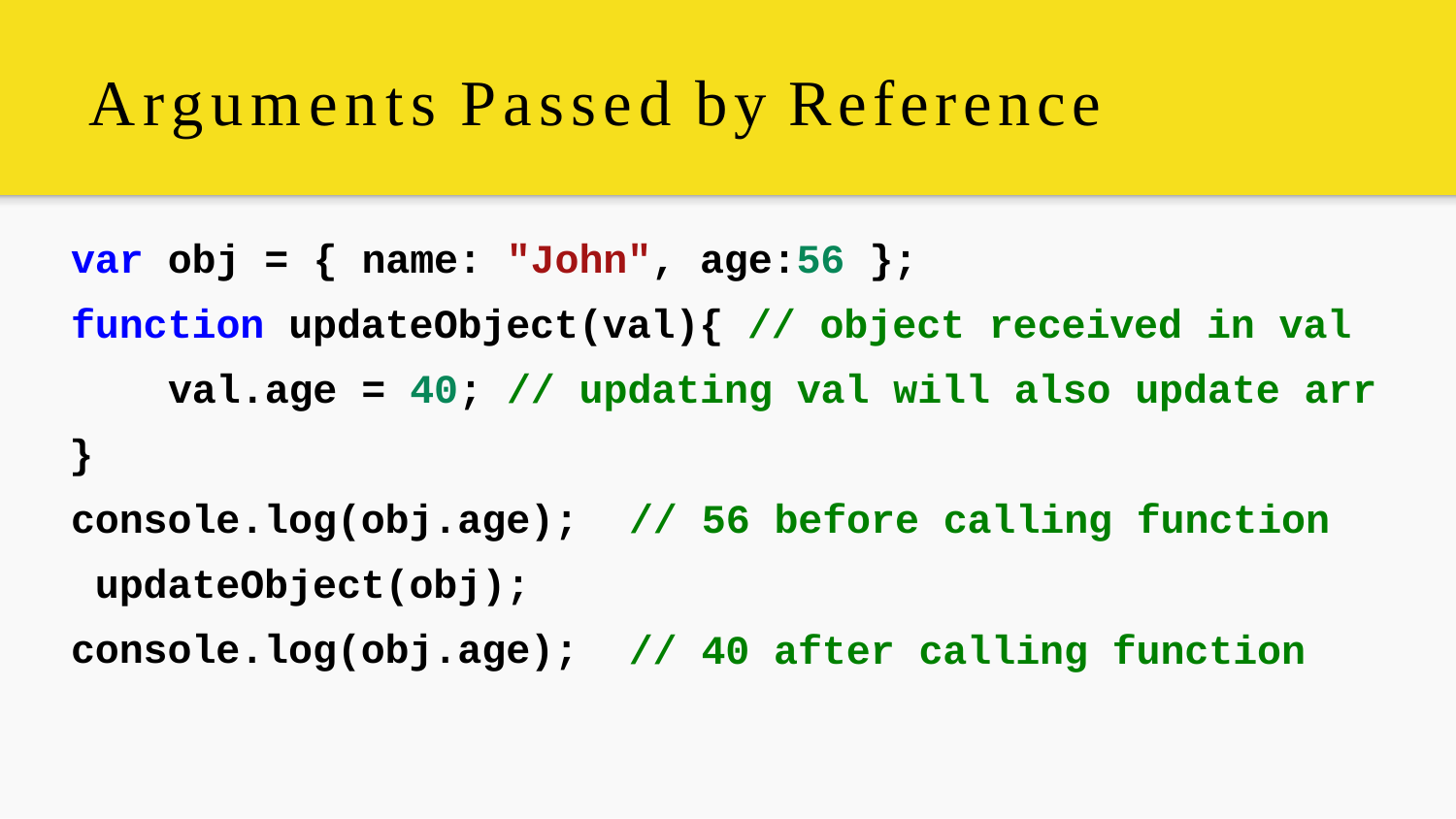

# Arguments Passed by Reference

var obj = { name: "John", age:56 };
function updateObject(val){ // object received in val  val.age = 40; // updating val will also update arr
}
console.log(obj.age);  updateObject(obj);  console.log(obj.age);
// 56 before calling function
// 40 after calling function